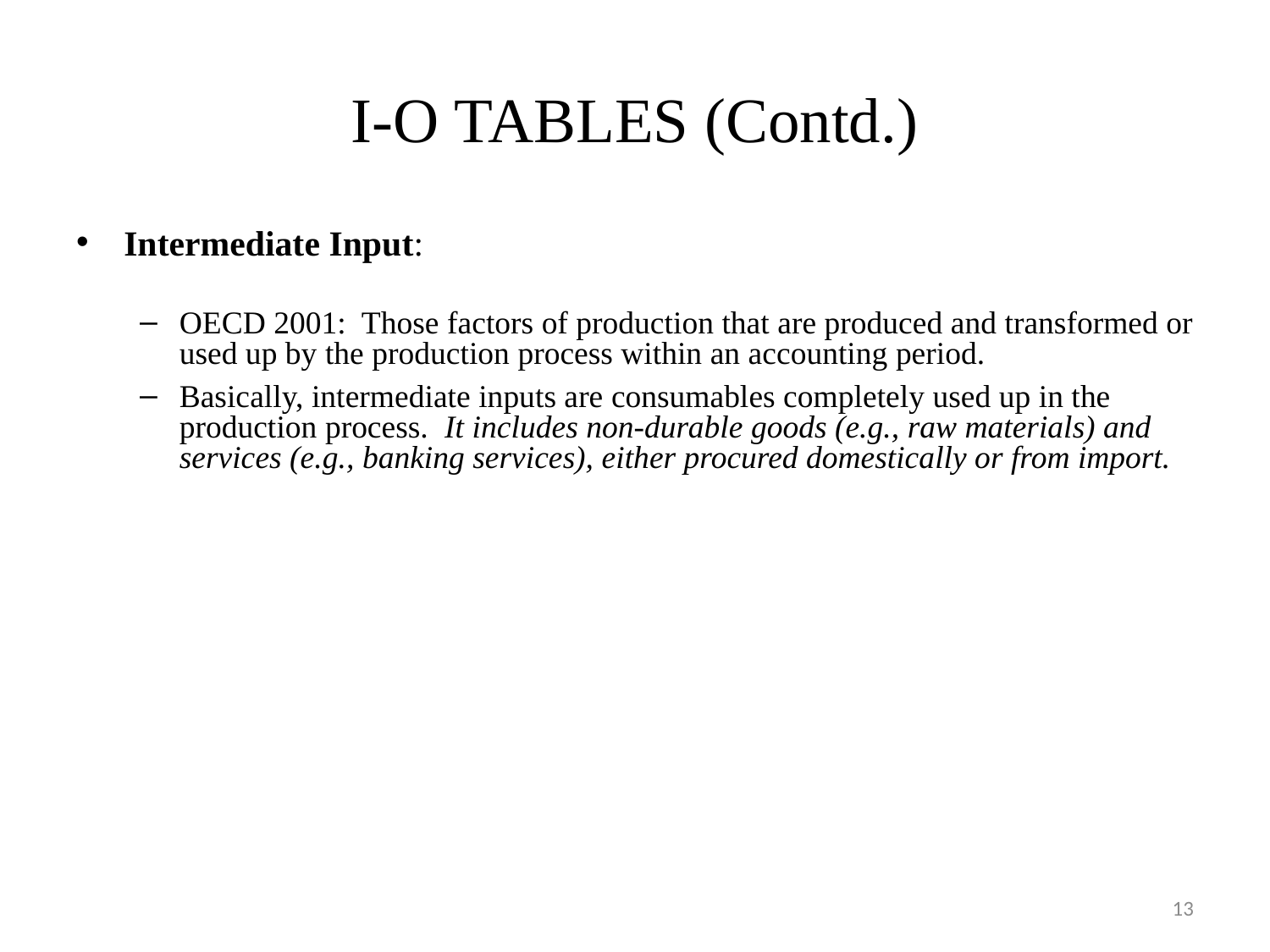

# I-O TABLES (Contd.)
Intermediate Input:

OECD 2001:  Those factors of production that are produced and transformed or used up by the production process within an accounting period.
Basically, intermediate inputs are consumables completely used up in the production process.  It includes non-durable goods (e.g., raw materials) and services (e.g., banking services), either procured domestically or from import.

13